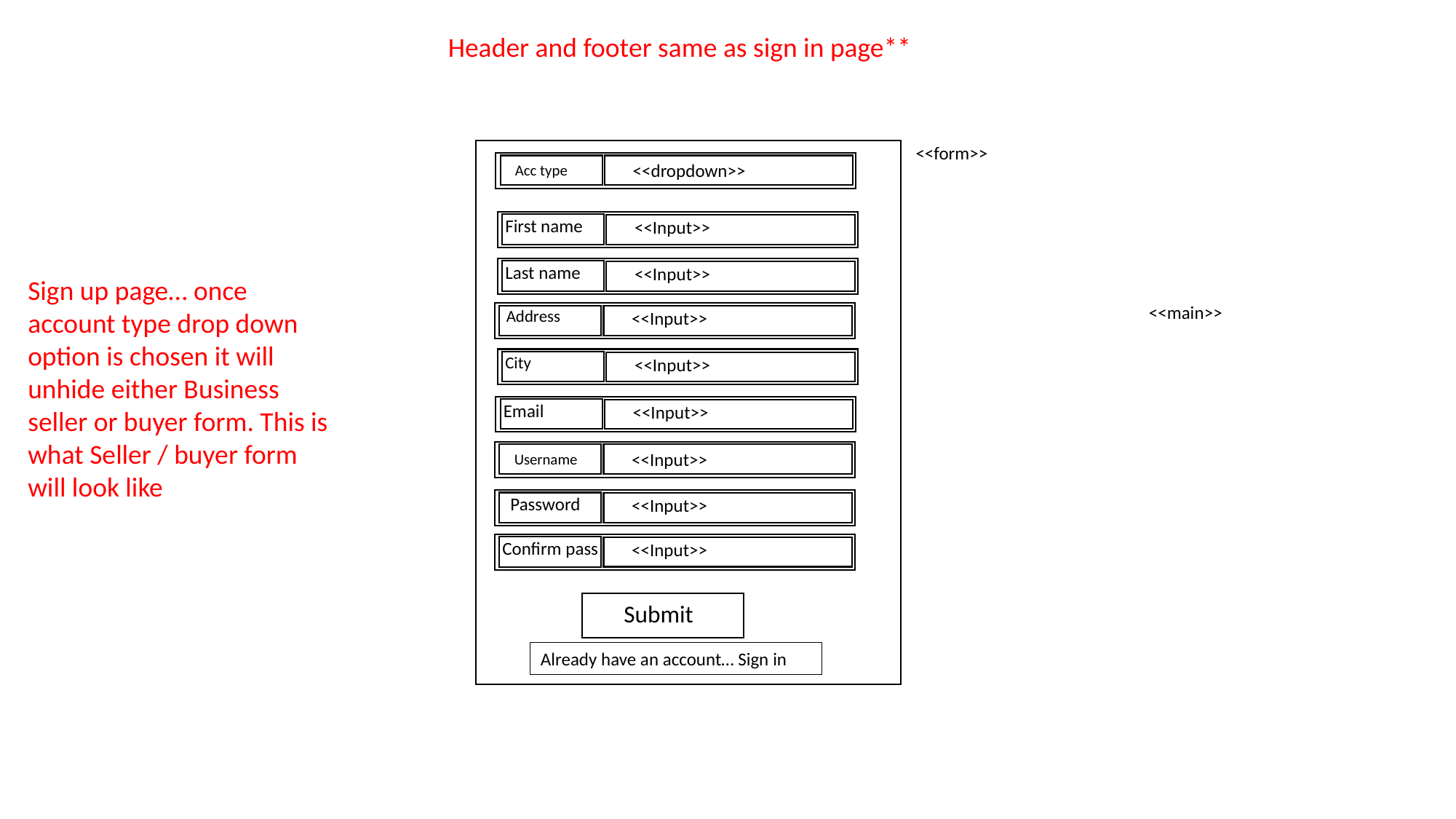

Header and footer same as sign in page**
<<form>>

<<dropdown>>
Acc type

First name
<<Input>>

Last name
<<Input>>

Sign up page… once account type drop down option is chosen it will unhide either Business seller or buyer form. This is what Seller / buyer form will look like
<<main>>
Address
<<Input>>

City
<<Input>>

Email
<<Input>>

<<Input>>
Username

Password
<<Input>>

Confirm pass
<<Input>>

Submit

Already have an account… Sign in